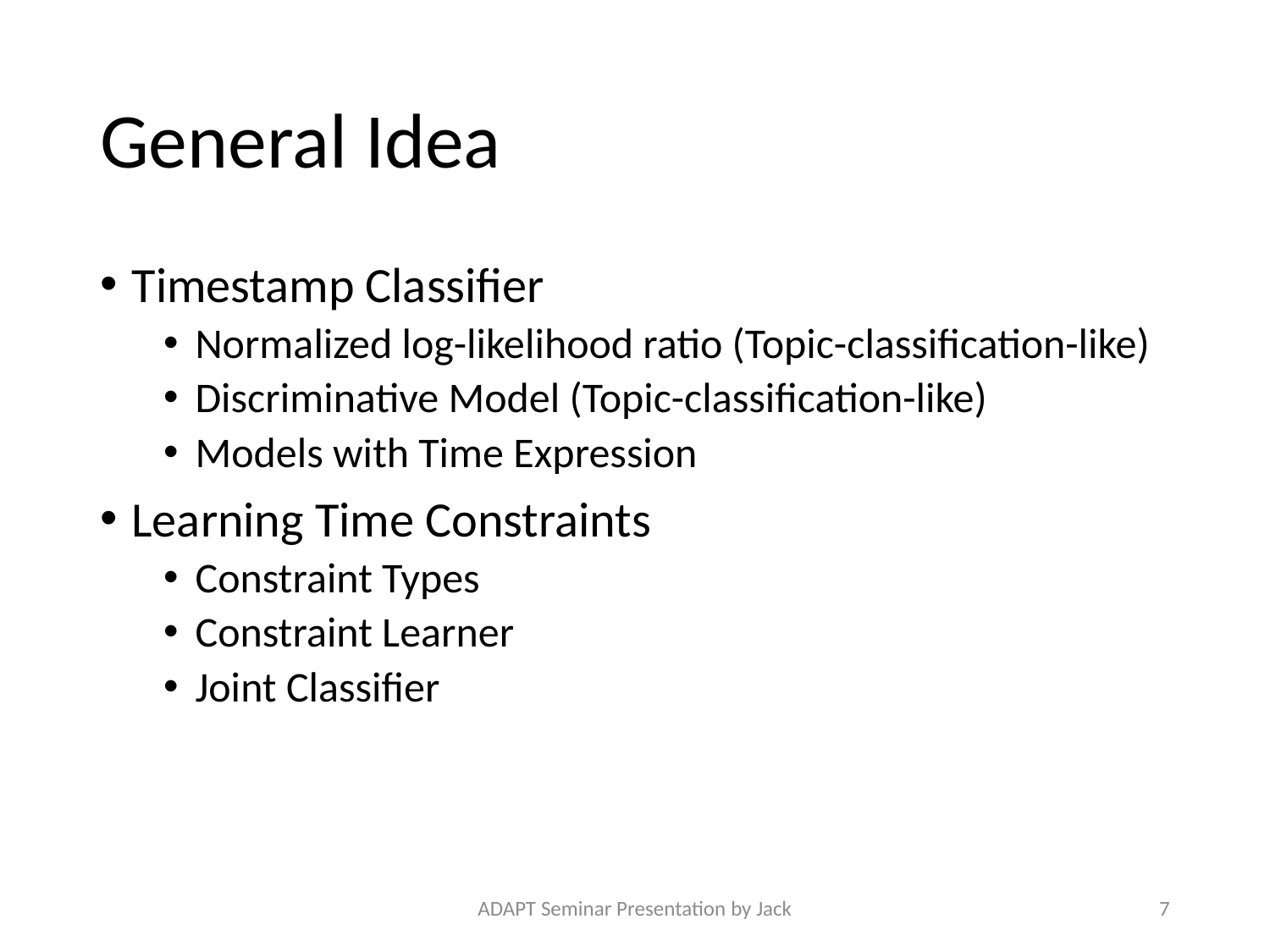

# General Idea
Timestamp Classifier
Normalized log-likelihood ratio (Topic-classification-like)
Discriminative Model (Topic-classification-like)
Models with Time Expression
Learning Time Constraints
Constraint Types
Constraint Learner
Joint Classifier
ADAPT Seminar Presentation by Jack
7